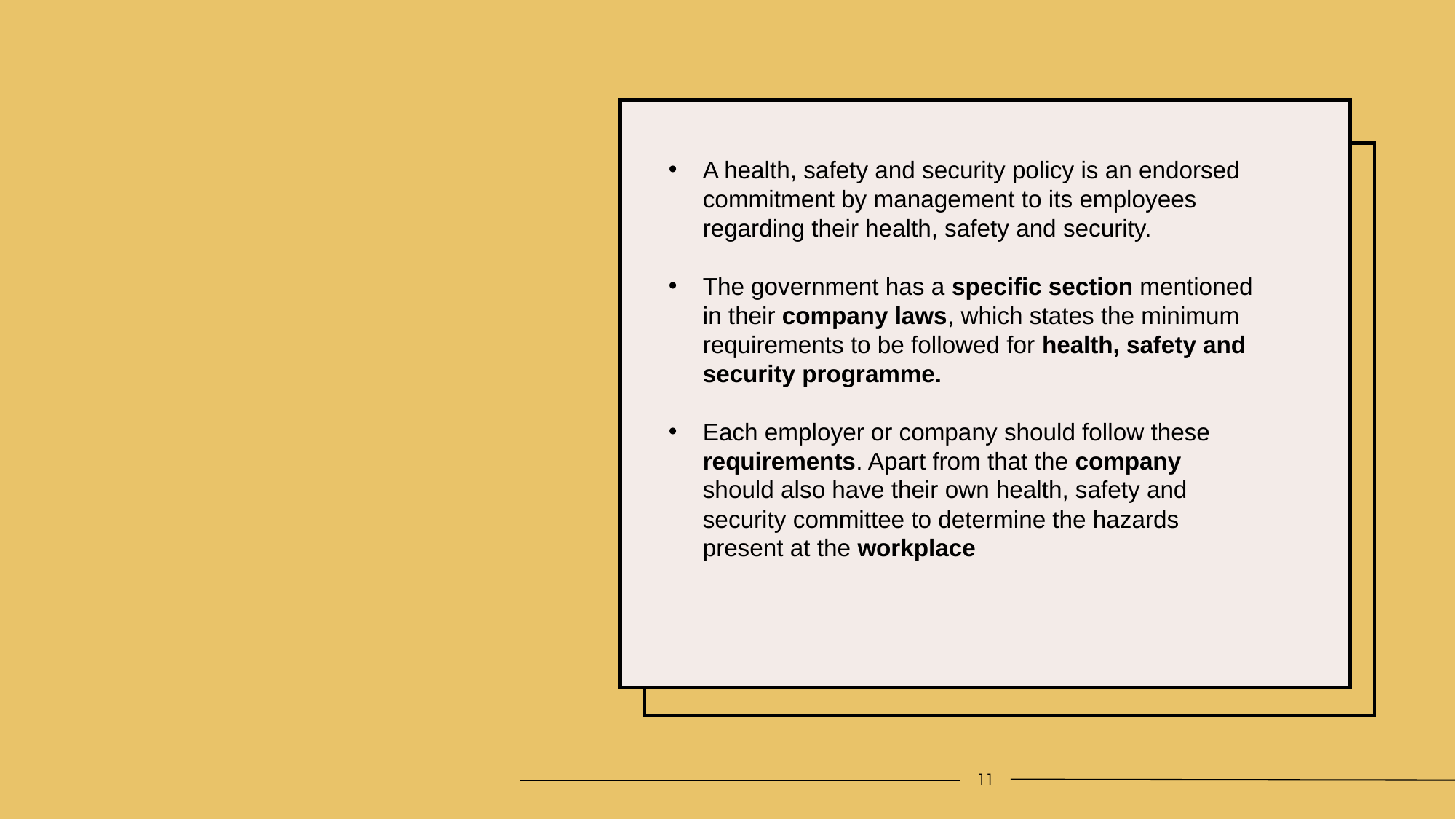

A health, safety and security policy is an endorsed commitment by management to its employees regarding their health, safety and security.

The government has a specific section mentioned in their company laws, which states the minimum requirements to be followed for health, safety and security programme.

Each employer or company should follow these requirements. Apart from that the company should also have their own health, safety and security committee to determine the hazards present at the workplace
11